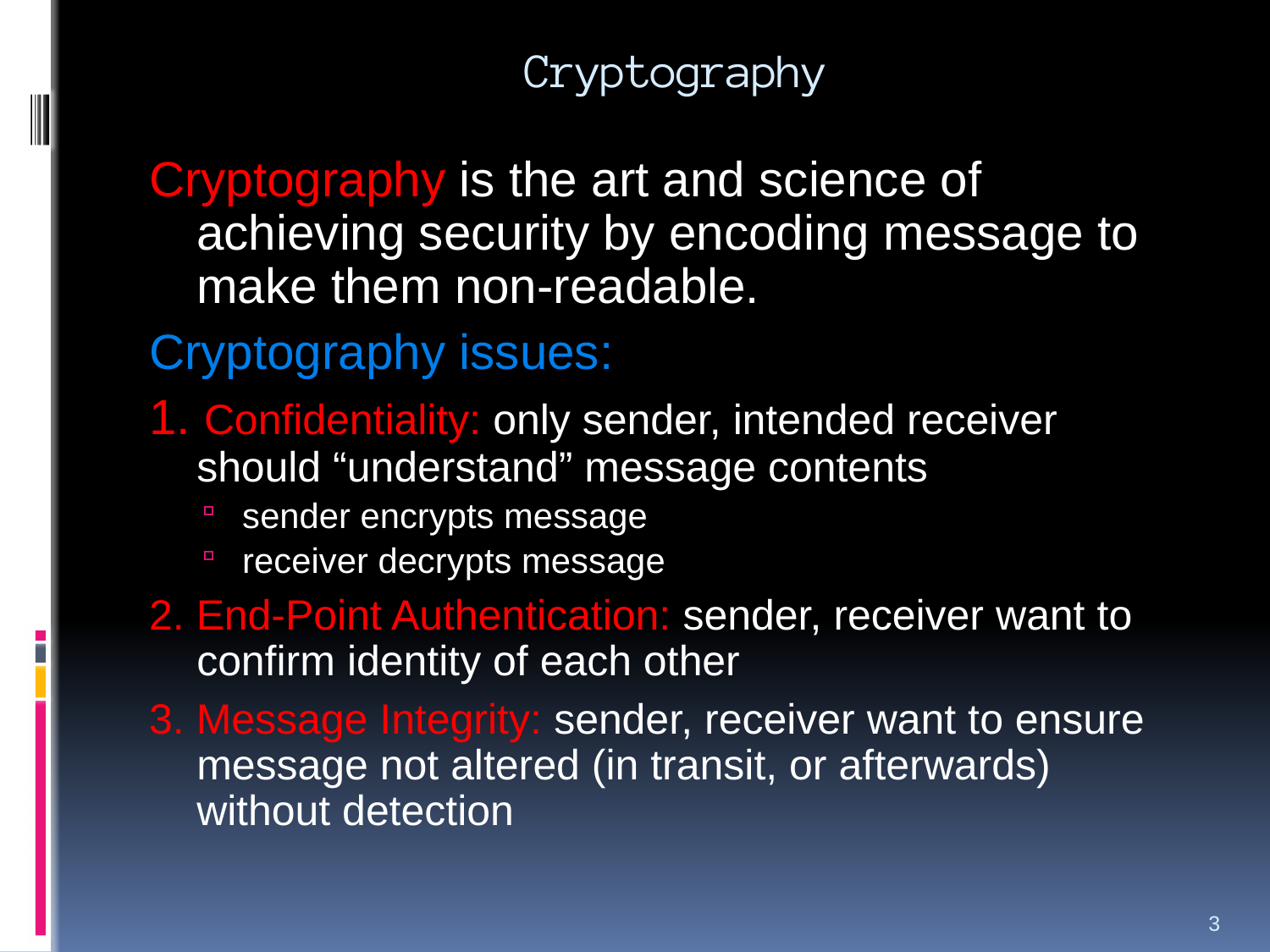

# Cryptography
Cryptography is the art and science of achieving security by encoding message to make them non-readable.
Cryptography issues:
1. Confidentiality: only sender, intended receiver should “understand” message contents
sender encrypts message
receiver decrypts message
2. End-Point Authentication: sender, receiver want to confirm identity of each other
3. Message Integrity: sender, receiver want to ensure message not altered (in transit, or afterwards) without detection

3